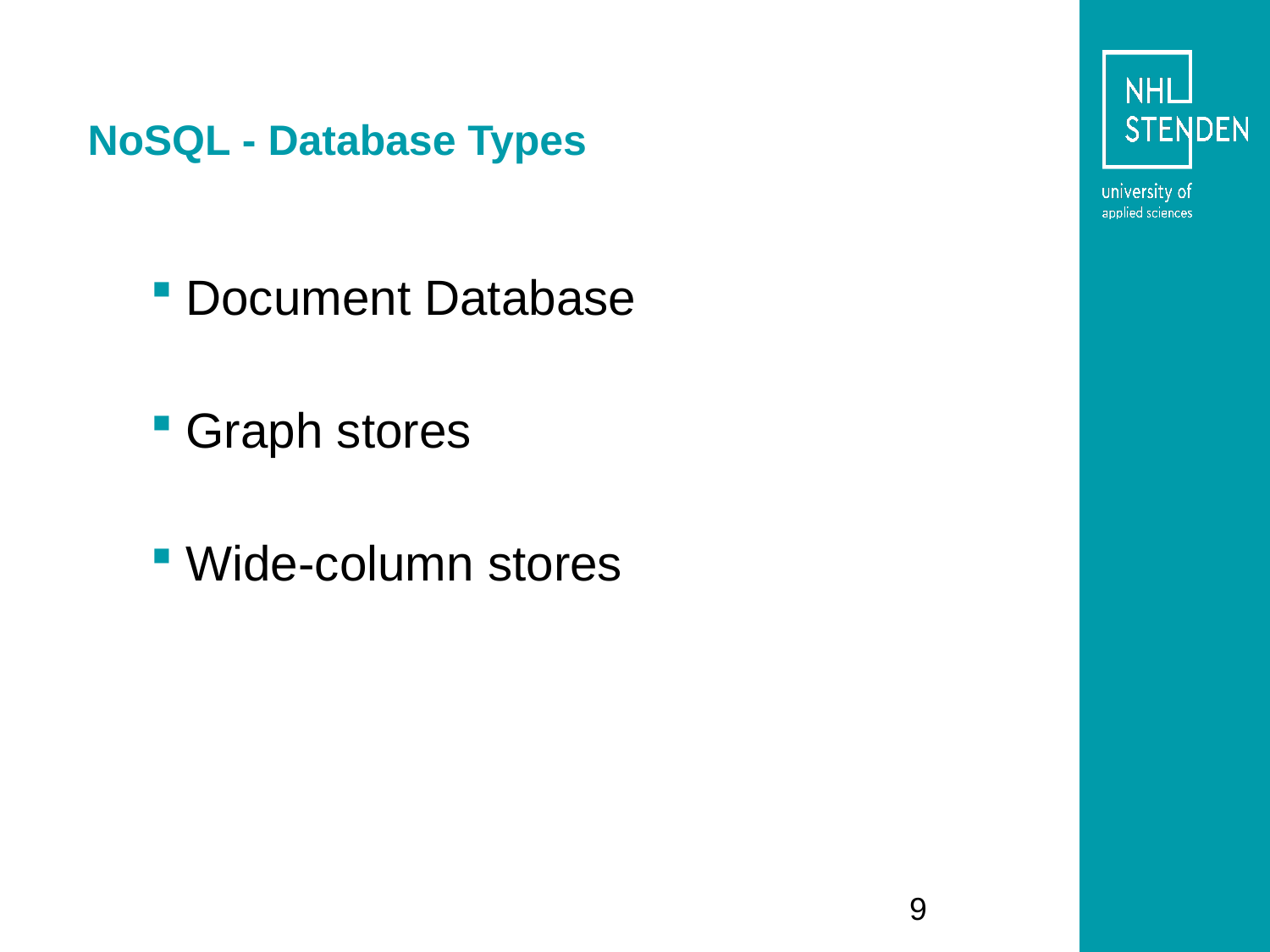

# NoSQL - Database Types
Document Database

Graph stores

Wide-column stores
9